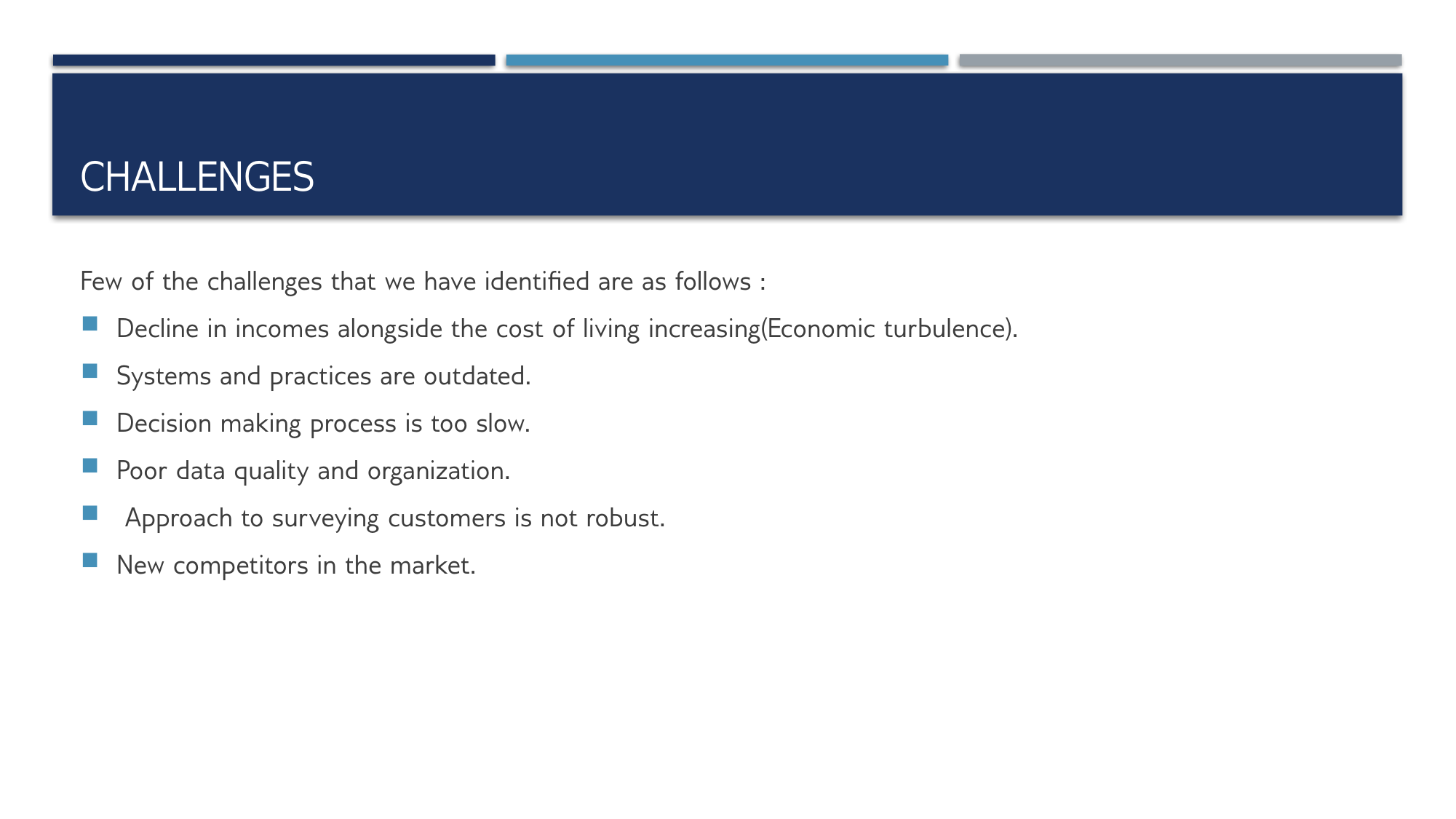

# CHallenges
Few of the challenges that we have identified are as follows :
Decline in incomes alongside the cost of living increasing(Economic turbulence).
Systems and practices are outdated.
Decision making process is too slow.
Poor data quality and organization.
 Approach to surveying customers is not robust.
New competitors in the market.